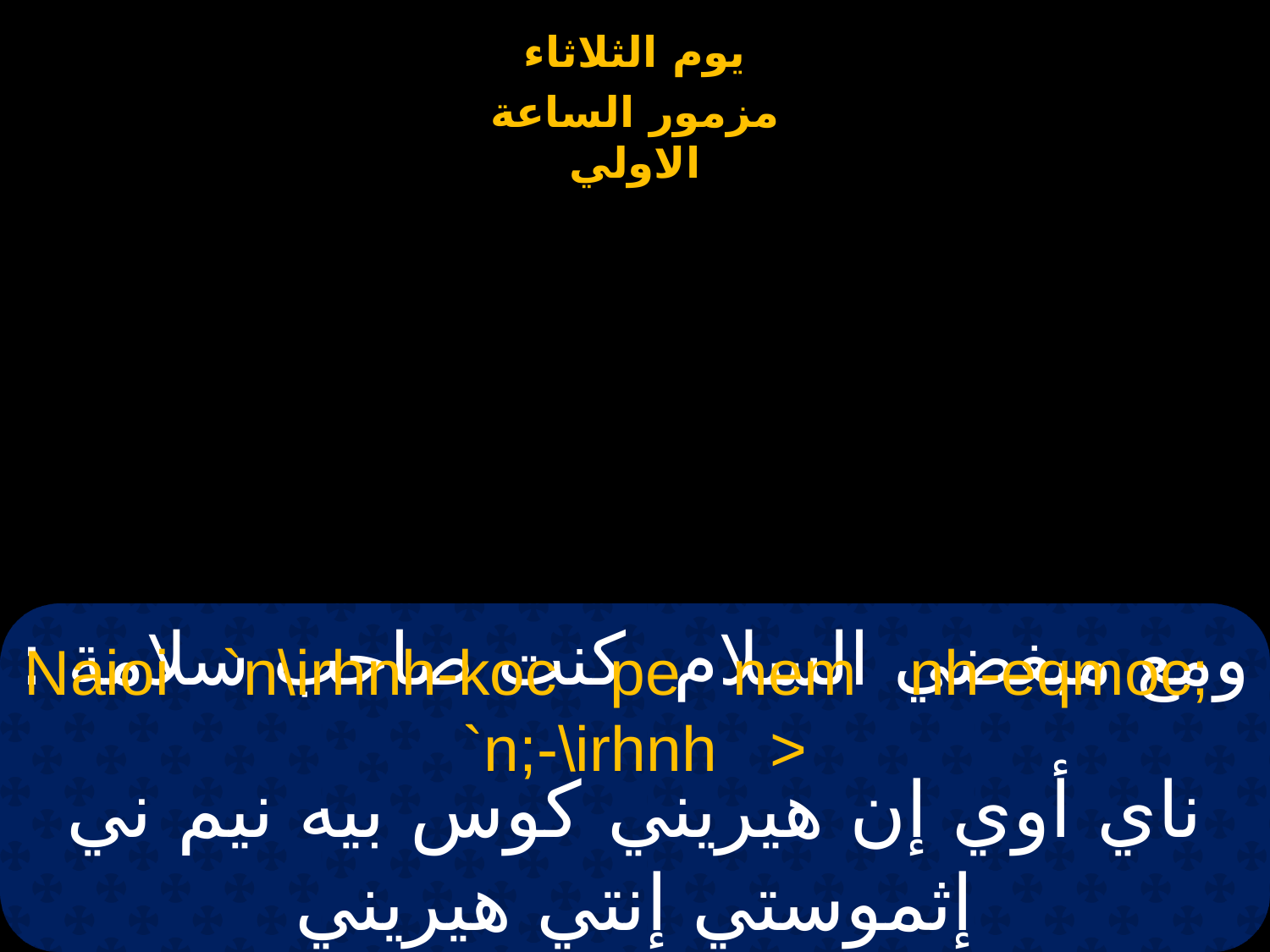

# ومع مبغضي السلام  كنت صاحب سلامة :
Naioi   `n\irhnh-koc   pe   nem   nh-eqmoc;   `n;-\irhnh   >
ناي أوي إن هيريني كوس بيه نيم ني إثموستي إنتي هيريني